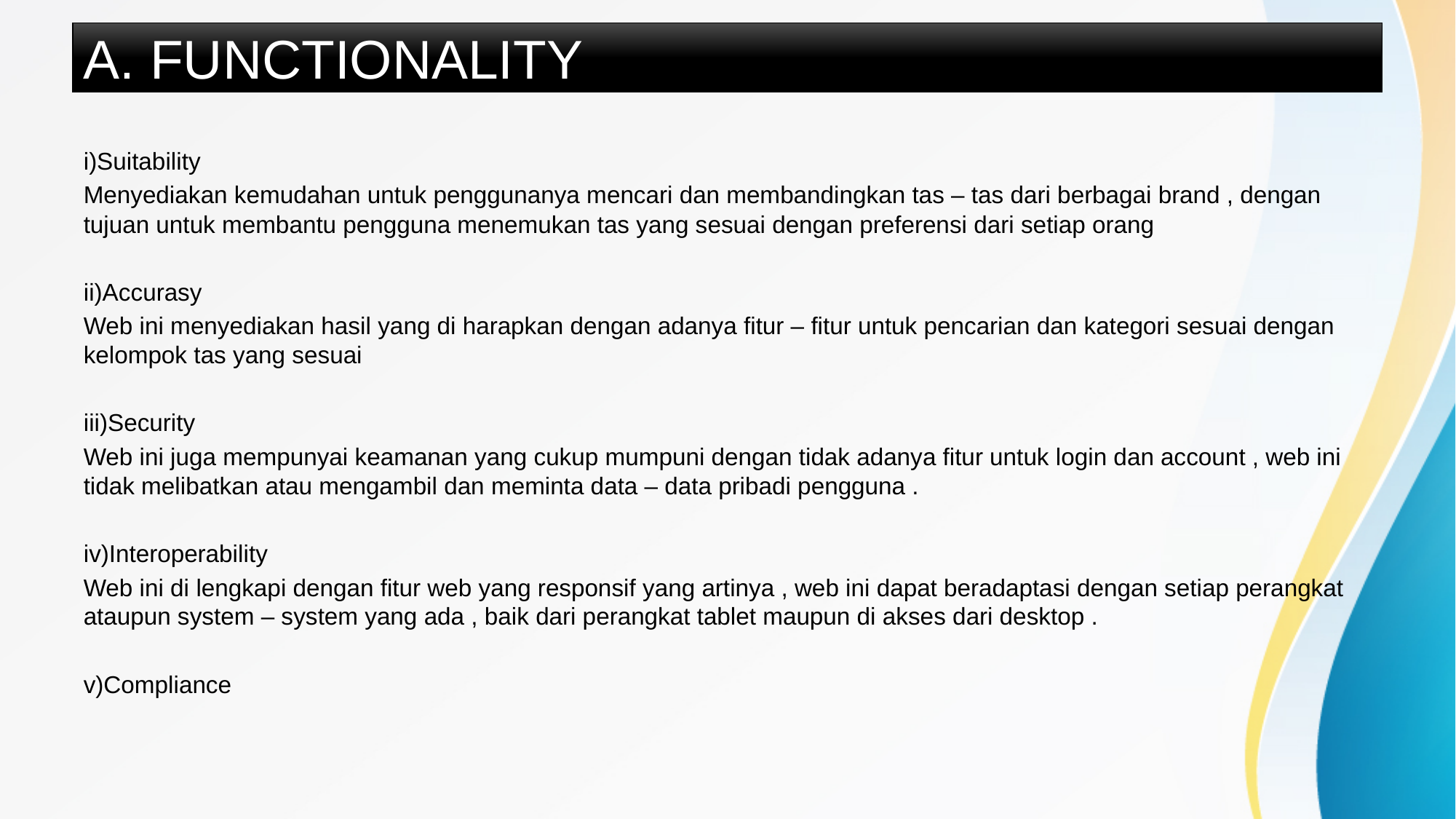

# A. FUNCTIONALITY
i)Suitability
Menyediakan kemudahan untuk penggunanya mencari dan membandingkan tas – tas dari berbagai brand , dengan tujuan untuk membantu pengguna menemukan tas yang sesuai dengan preferensi dari setiap orang

ii)Accurasy
Web ini menyediakan hasil yang di harapkan dengan adanya fitur – fitur untuk pencarian dan kategori sesuai dengan kelompok tas yang sesuai

iii)Security
Web ini juga mempunyai keamanan yang cukup mumpuni dengan tidak adanya fitur untuk login dan account , web ini tidak melibatkan atau mengambil dan meminta data – data pribadi pengguna .

iv)Interoperability
Web ini di lengkapi dengan fitur web yang responsif yang artinya , web ini dapat beradaptasi dengan setiap perangkat ataupun system – system yang ada , baik dari perangkat tablet maupun di akses dari desktop .

v)Compliance